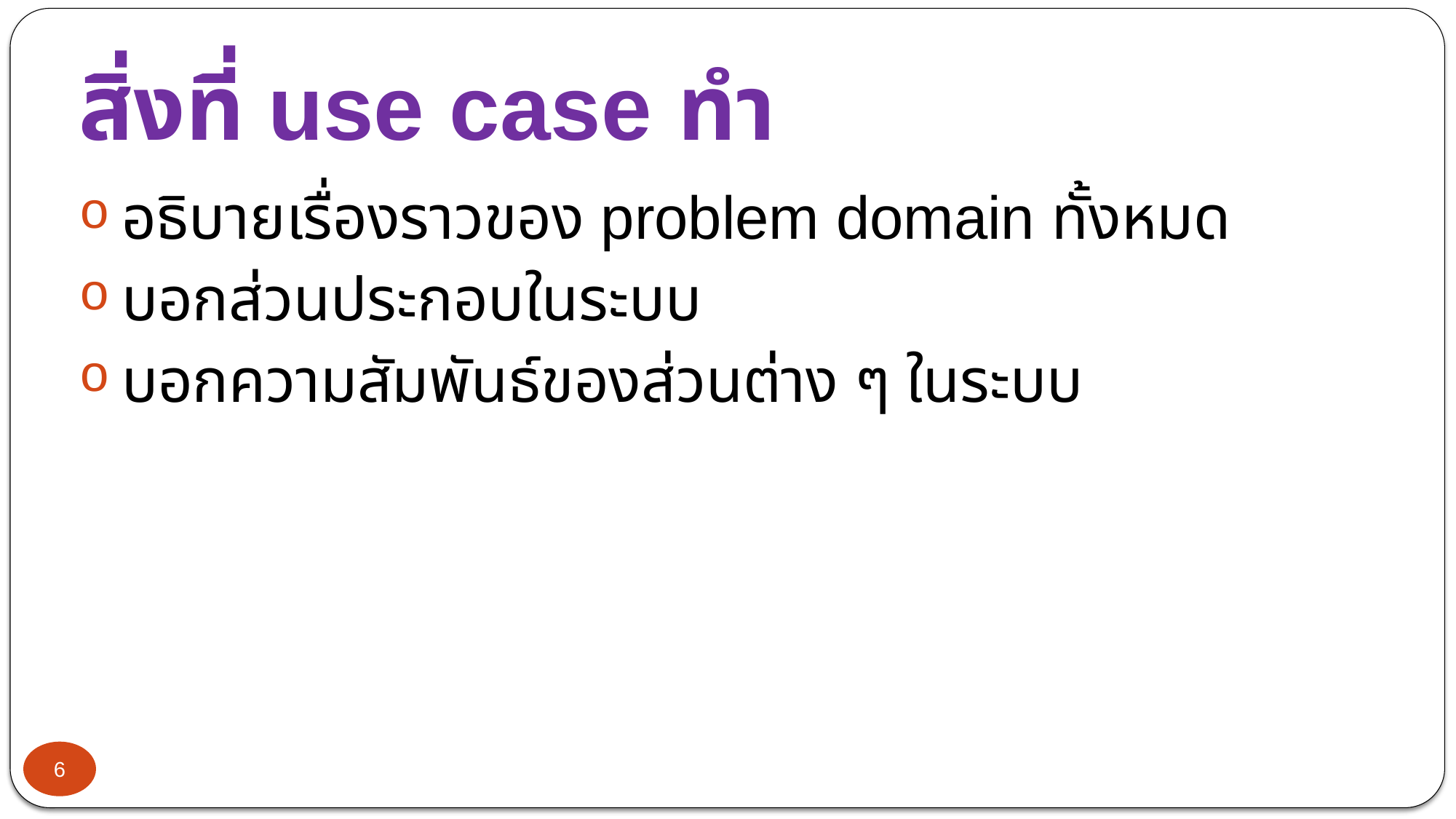

# สิ่งที่ use case ทำ
อธิบายเรื่องราวของ problem domain ทั้งหมด
บอกส่วนประกอบในระบบ
บอกความสัมพันธ์ของส่วนต่าง ๆ ในระบบ

6